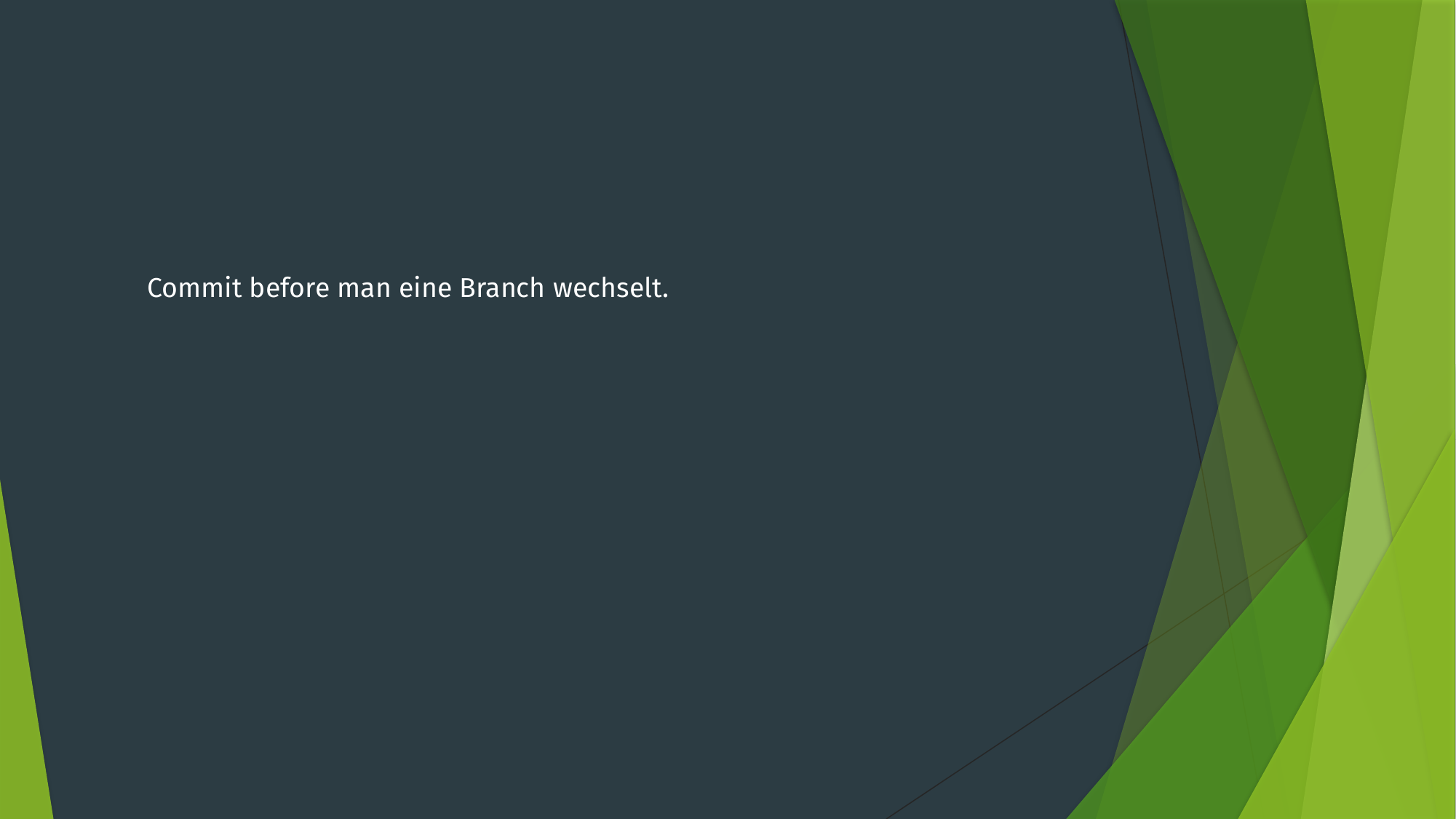

#
Commit before man eine Branch wechselt.